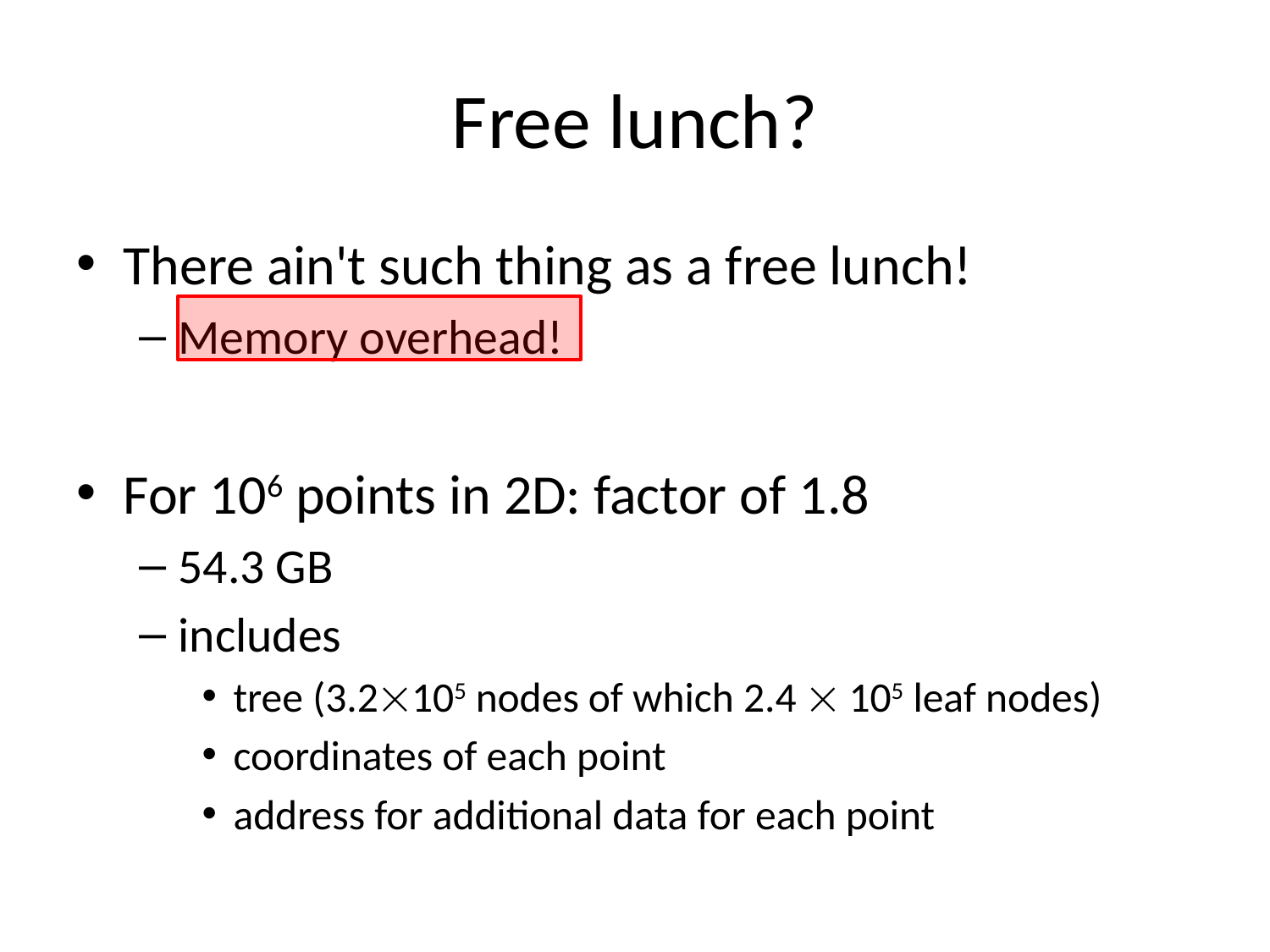

# Free lunch?
There ain't such thing as a free lunch!
Memory overhead!

For 106 points in 2D: factor of 1.8
54.3 GB
includes
tree (3.2×105 nodes of which 2.4 × 105 leaf nodes)
coordinates of each point
address for additional data for each point